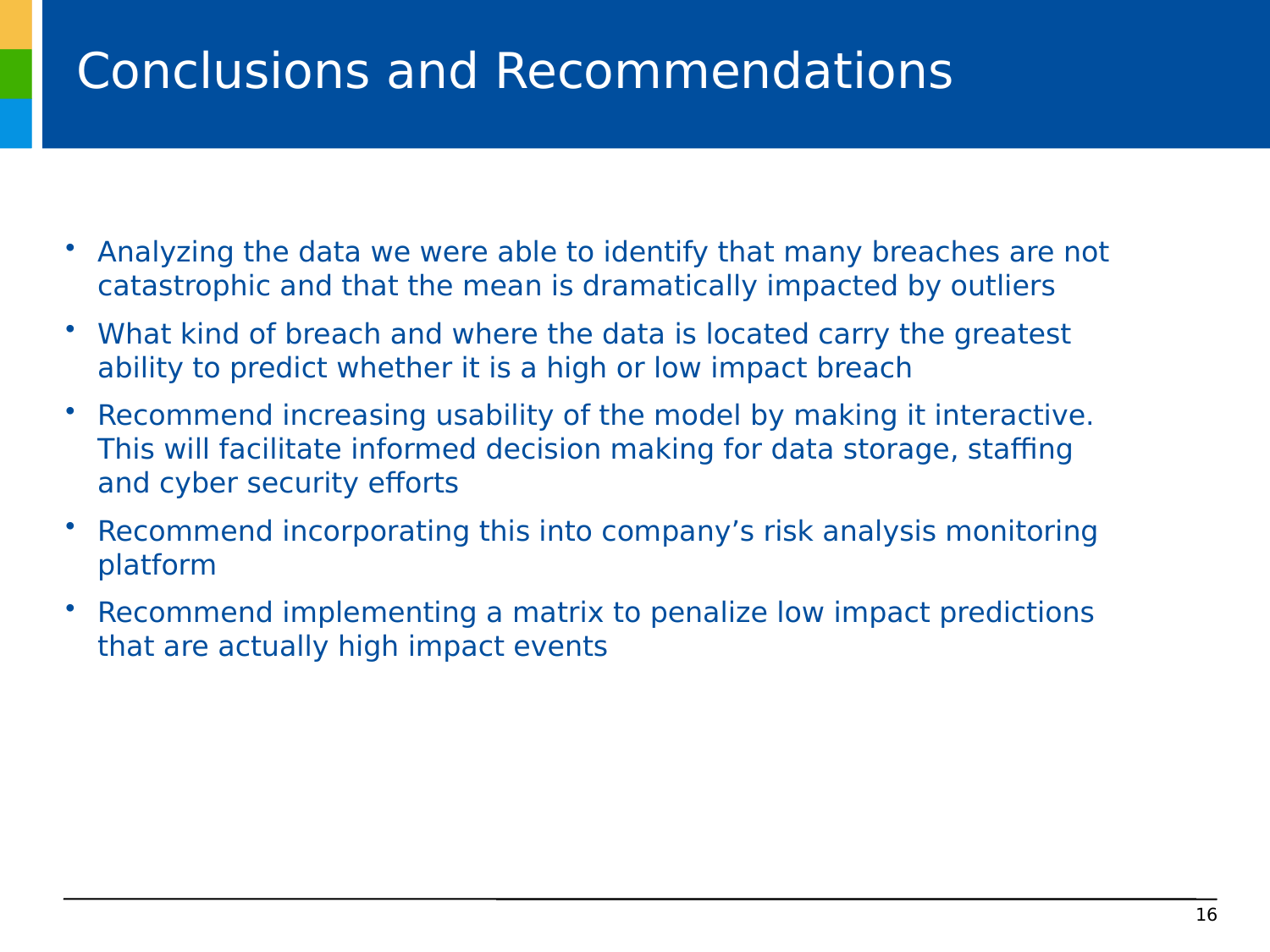

# Conclusions and Recommendations

Analyzing the data we were able to identify that many breaches are not catastrophic and that the mean is dramatically impacted by outliers
What kind of breach and where the data is located carry the greatest ability to predict whether it is a high or low impact breach
Recommend increasing usability of the model by making it interactive.  This will facilitate informed decision making for data storage, staffing and cyber security efforts
Recommend incorporating this into company’s risk analysis monitoring platform
Recommend implementing a matrix to penalize low impact predictions that are actually high impact events

16